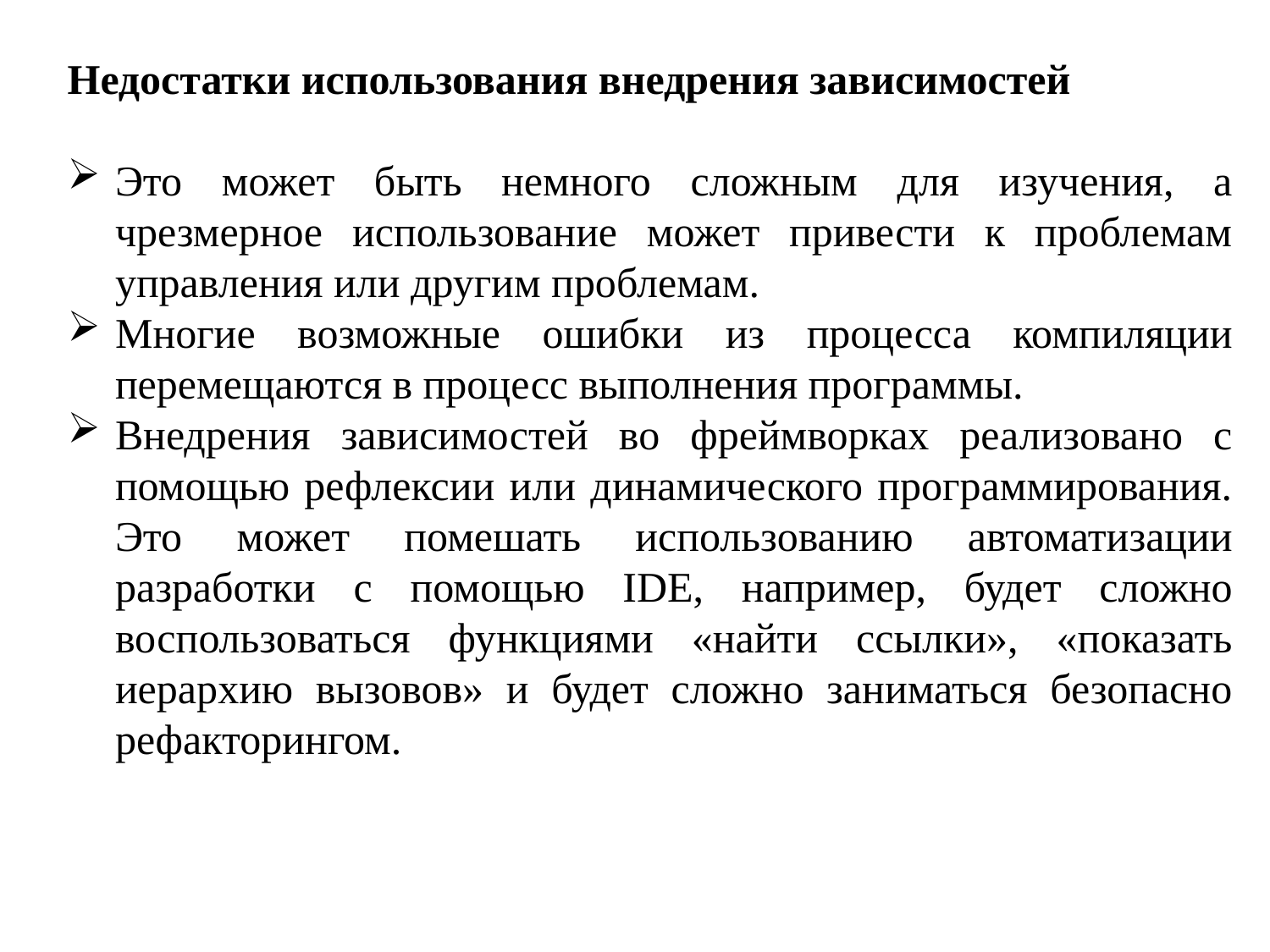

Недостатки использования внедрения зависимостей

Это может быть немного сложным для изучения, а чрезмерное использование может привести к проблемам управления или другим проблемам.
Многие возможные ошибки из процесса компиляции перемещаются в процесс выполнения программы.
Внедрения зависимостей во фреймворках реализовано с помощью рефлексии или динамического программирования. Это может помешать использованию автоматизации разработки с помощью IDE, например, будет сложно воспользоваться функциями «найти ссылки», «показать иерархию вызовов» и будет сложно заниматься безопасно рефакторингом.